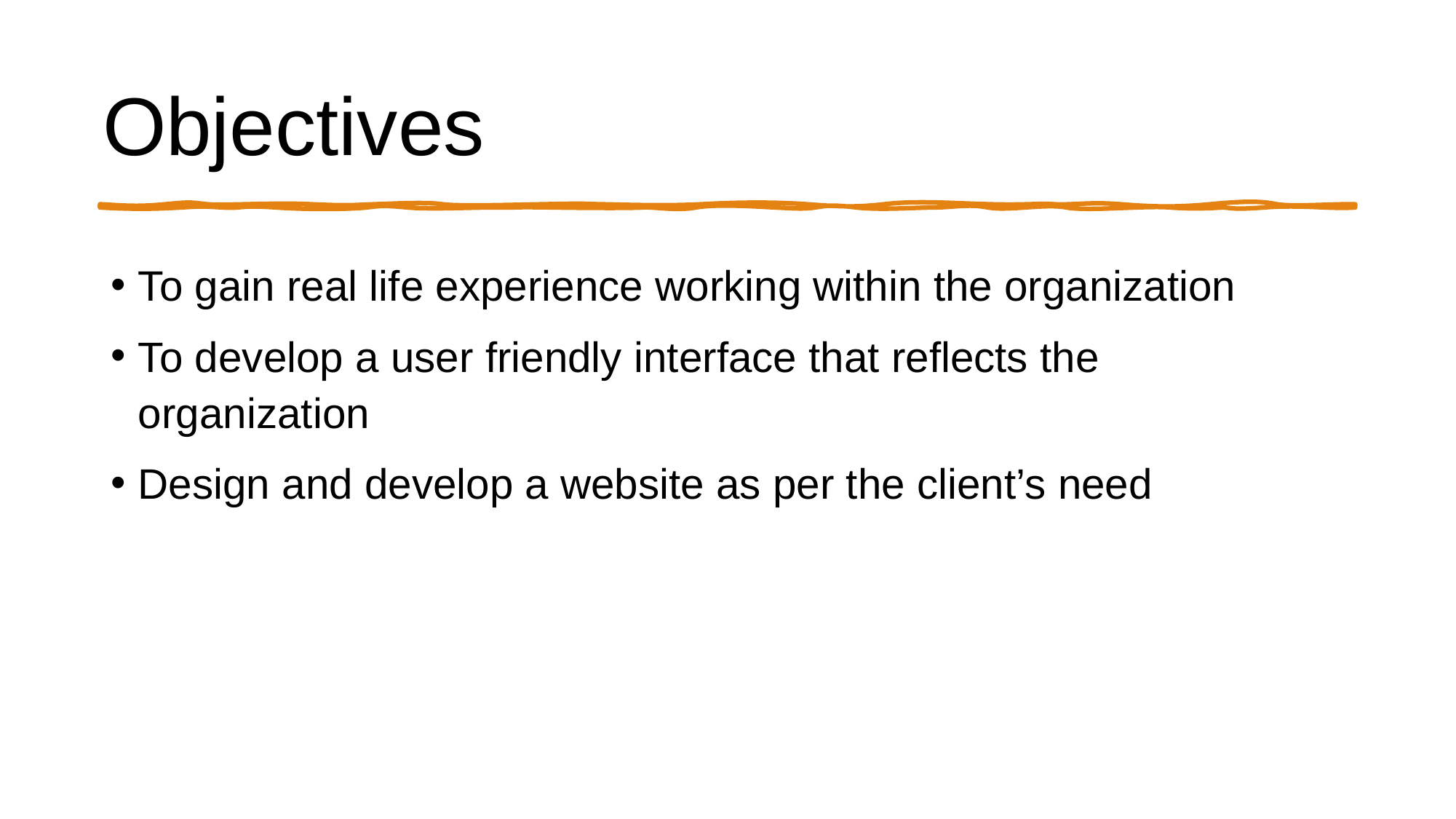

# Objectives
To gain real life experience working within the organization
To develop a user friendly interface that reflects the organization
Design and develop a website as per the client’s need